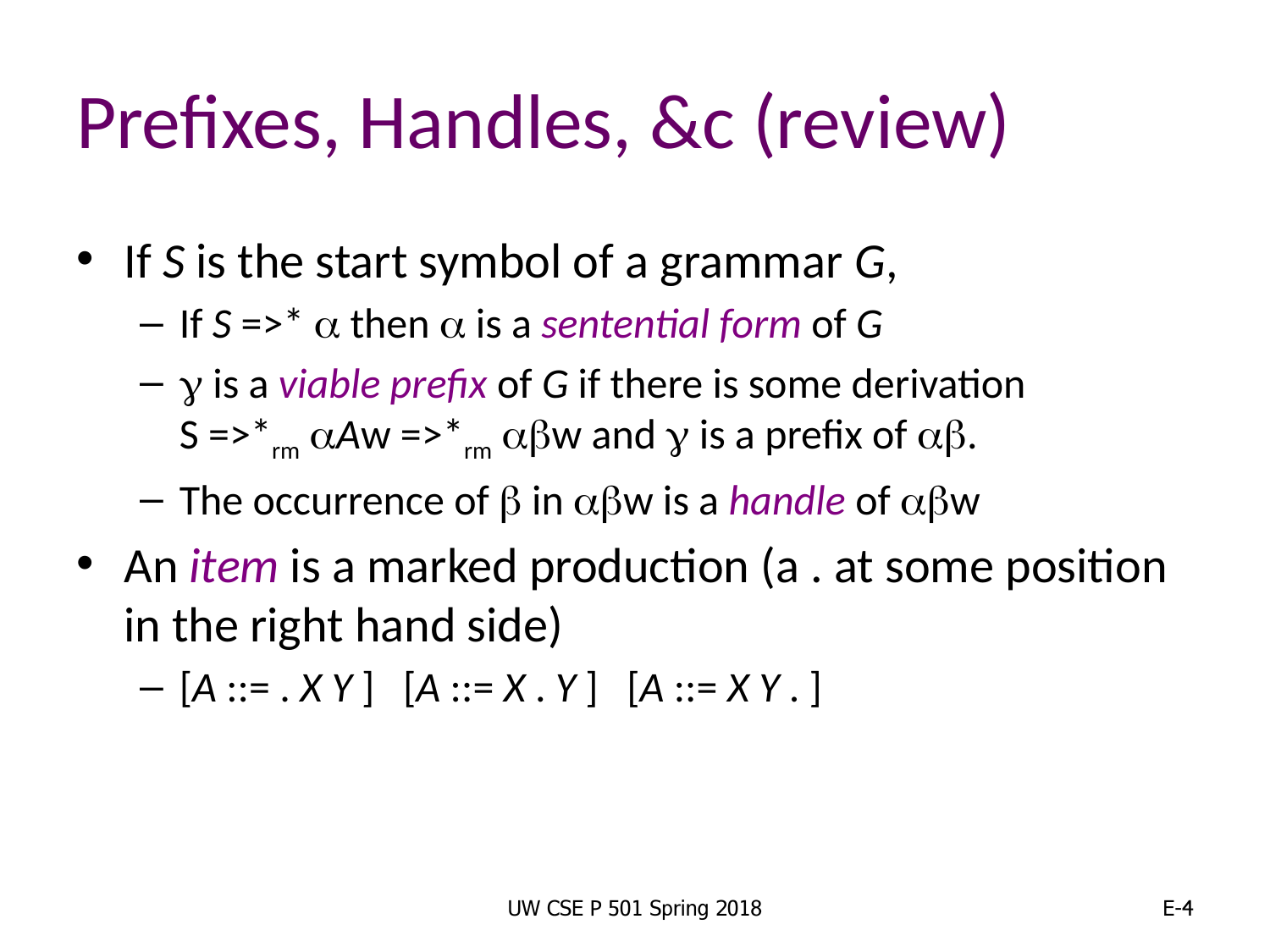

# Prefixes, Handles, &c (review)
If S is the start symbol of a grammar G,
If S =>* α then α is a sentential form of G
γ is a viable prefix of G if there is some derivation
S =>*rm αAw =>*rm αβw and γ is a prefix of αβ.
The occurrence of β in αβw is a handle of αβw
An item is a marked production (a . at some position in the right hand side)
[A ::= . X Y ]   [A ::= X . Y ]   [A ::= X Y . ]
UW CSE P 501 Spring 2018
E-4